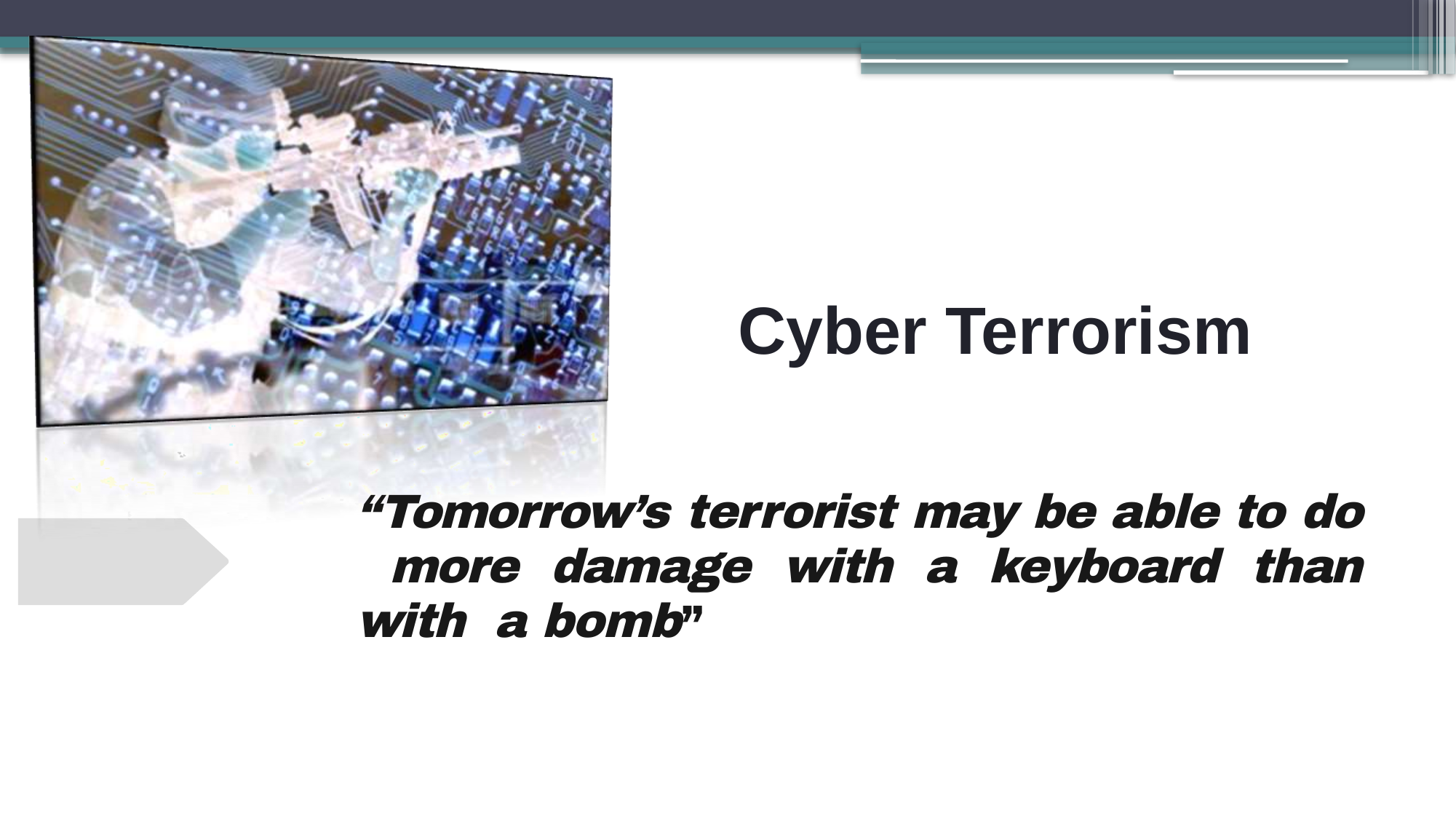

Cyber Terrorism
“Tomorrow’s terrorist may be able to do  more damage with a keyboard than with  a bomb”